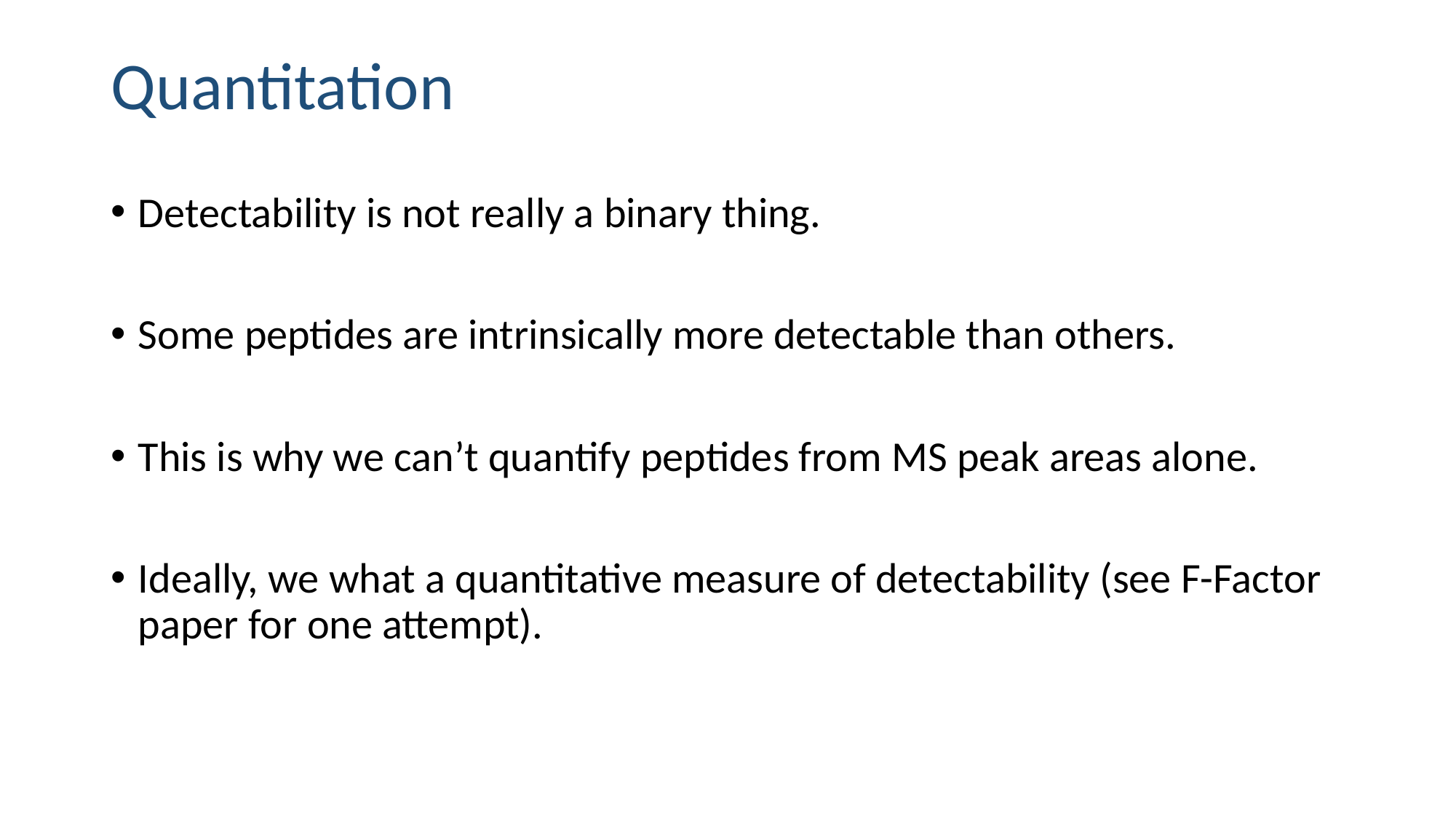

# Quantitation
Detectability is not really a binary thing.

Some peptides are intrinsically more detectable than others.

This is why we can’t quantify peptides from MS peak areas alone.

Ideally, we what a quantitative measure of detectability (see F-Factor paper for one attempt).